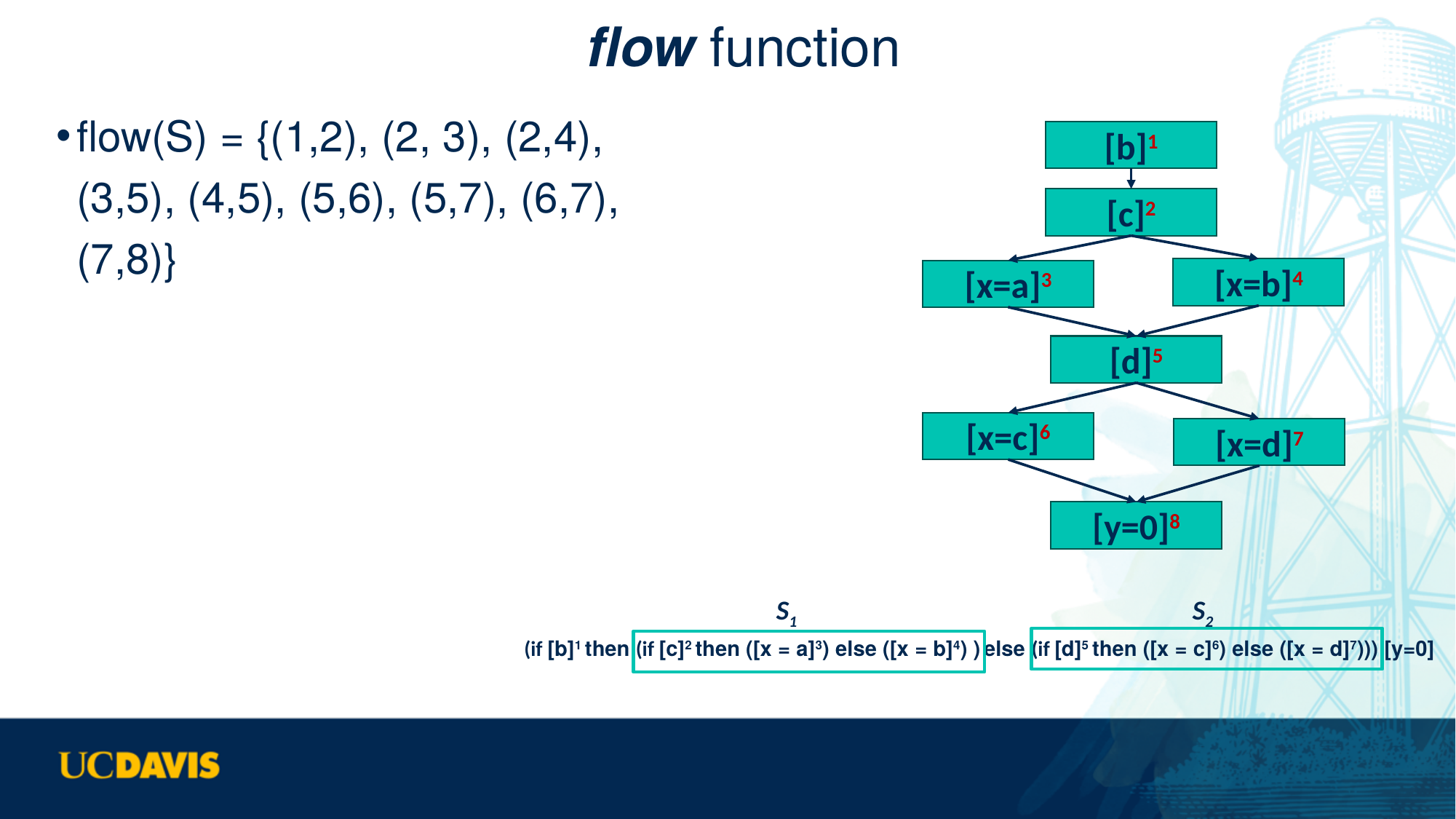

# flow function
flow(S) = {(1,2), (2, 3), (2,4), (3,5), (4,5), (5,6), (5,7), (6,7), (7,8)}

[b]1
[c]2
[x=b]4
[x=a]3
[d]5
[x=c]6
[x=d]7
[y=0]8
S1
S2

(if [b]1 then (if [c]2 then ([x = a]3) else ([x = b]4) ) else (if [d]5 then ([x = c]6) else ([x = d]7))) [y=0]